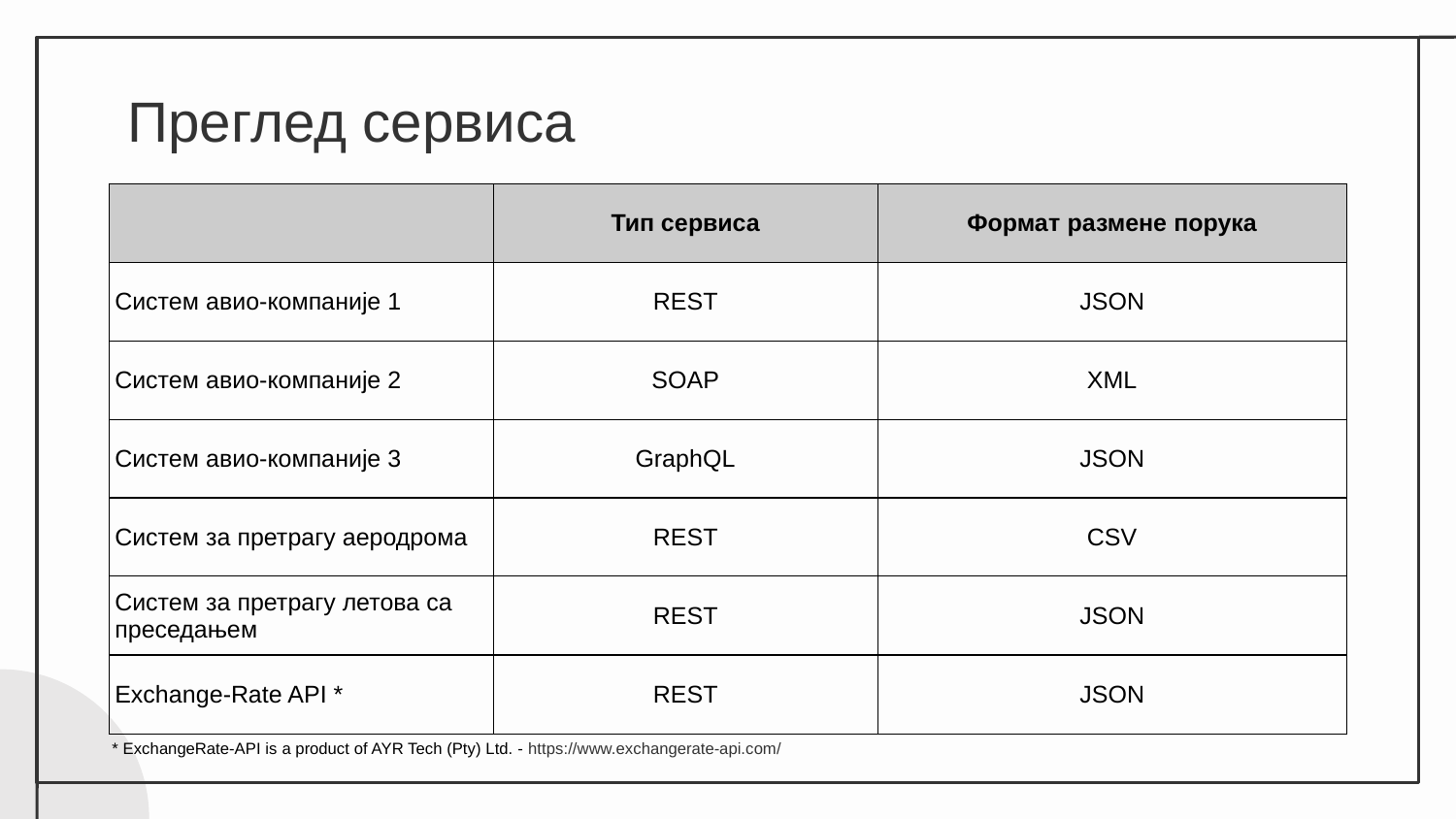

Преглед сервиса
|  | Тип сервиса | Формат размене порука |
| --- | --- | --- |
| Систем авио-компаније 1 | REST | JSON |
| Систем авио-компаније 2 | SOAP | XML |
| Систем авио-компаније 3 | GraphQL | JSON |
| Систем за претрагу аеродрома | REST | CSV |
| Систем за претрагу летова са преседањем | REST | JSON |
| Exchange-Rate API \* | REST | JSON |
* ExchangeRate-API is a product of AYR Tech (Pty) Ltd. - https://www.exchangerate-api.com/